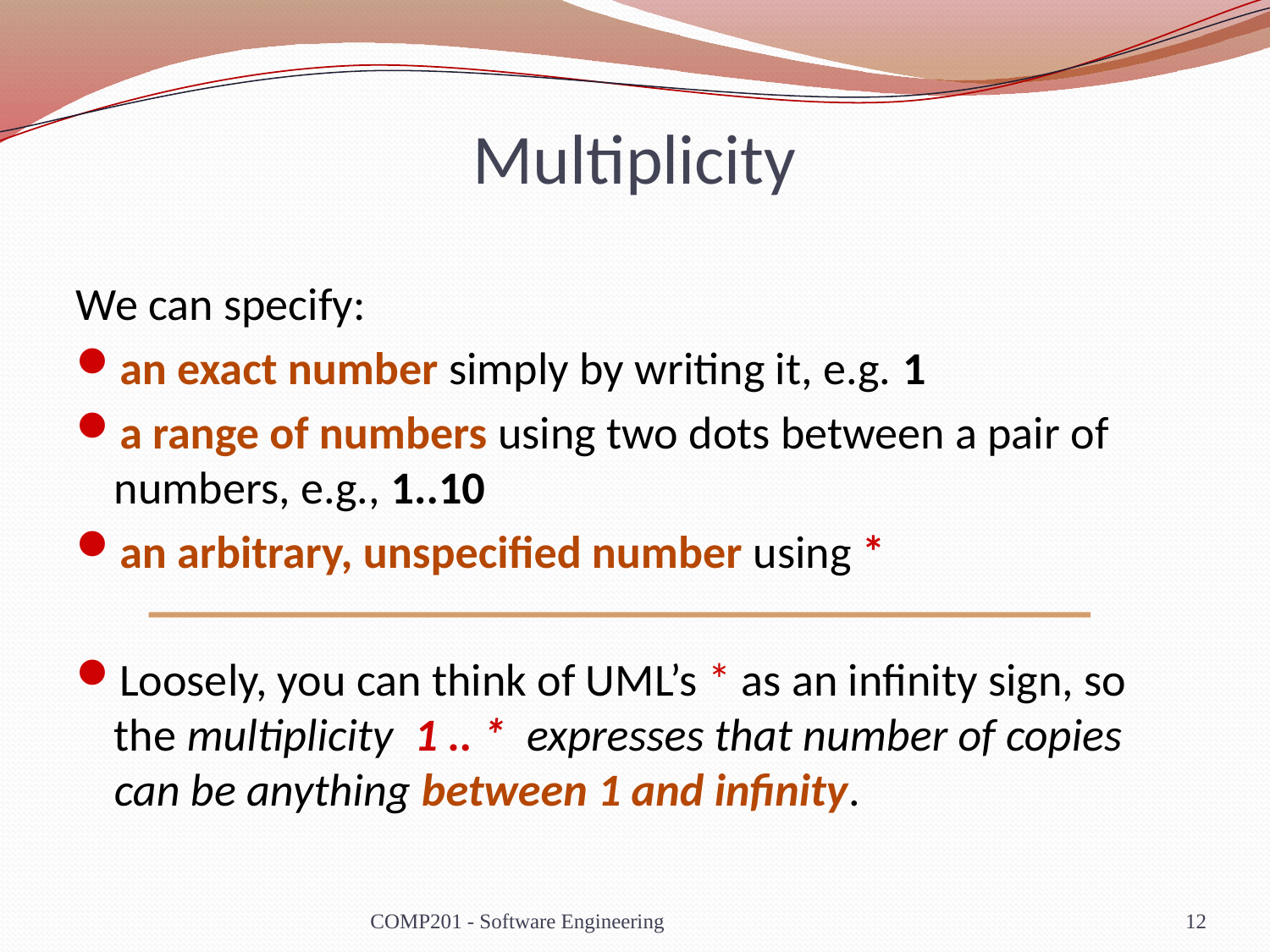

# Multiplicity
We can specify:
an exact number simply by writing it, e.g. 1
a range of numbers using two dots between a pair of numbers, e.g., 1..10
an arbitrary, unspecified number using *

Loosely, you can think of UML’s * as an infinity sign, so the multiplicity  1 .. *  expresses that number of copies can be anything between 1 and infinity.

COMP201 - Software Engineering
12